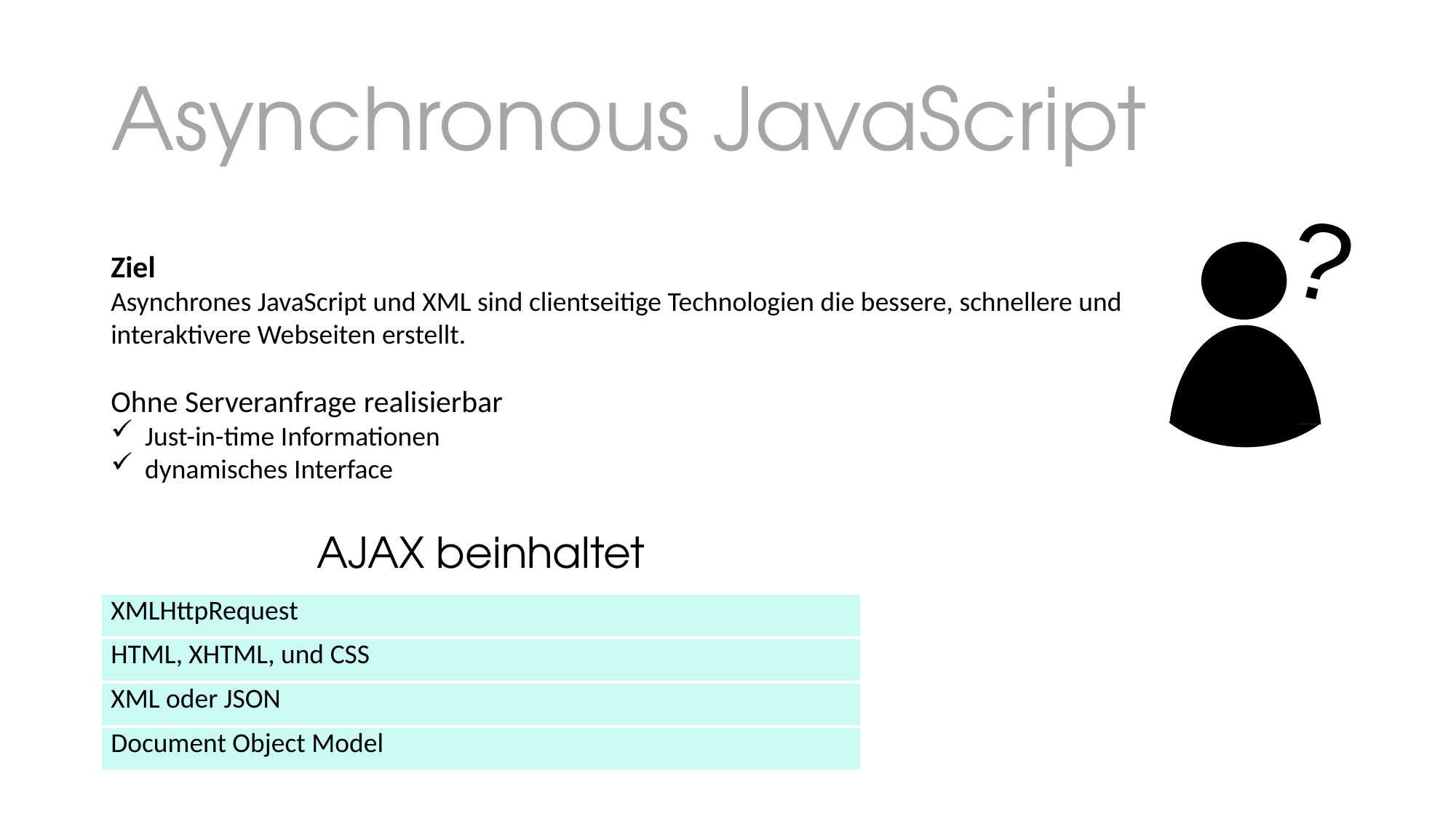

Asynchronous JavaScript

?
Ziel
Asynchrones JavaScript und XML sind clientseitige Technologien die bessere, schnellere und interaktivere Webseiten erstellt.
Ohne Serveranfrage realisierbar
Just-in-time Informationen
dynamisches Interface

| AJAX beinhaltet |
| --- |
| XMLHttpRequest |
| HTML, XHTML, und CSS |
| XML oder JSON |
| Document Object Model |